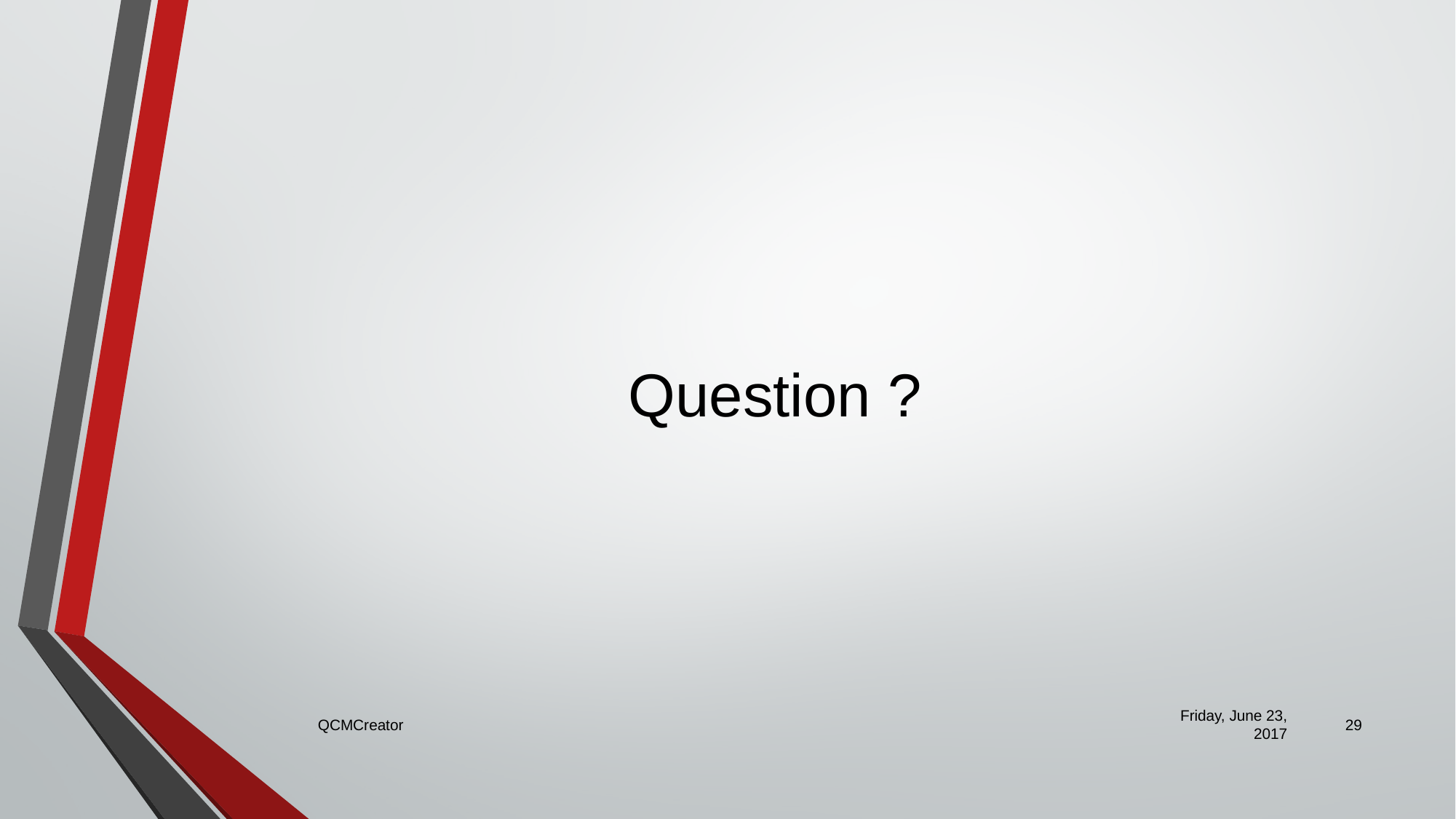

# Question ?
QCMCreator
Friday, June 23, 2017
29